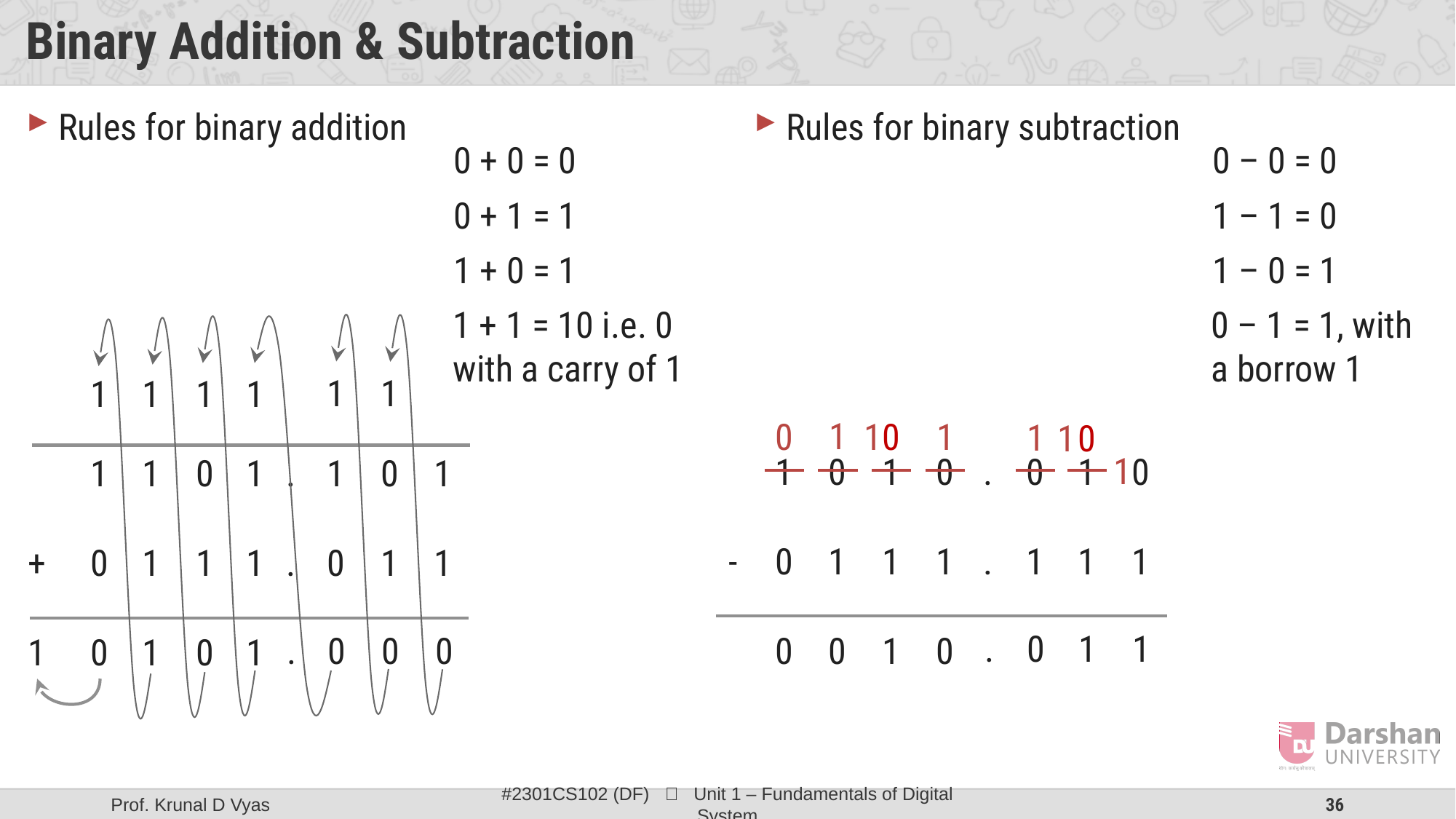

# Binary Addition & Subtraction
Rules for binary subtraction
Rules for binary addition

0 + 0 = 0
0 – 0 = 0
0 + 1 = 1
1 – 1 = 0
1 + 0 = 1
1 – 0 = 1
1 + 1 = 10 i.e. 0 with a carry of 1
0 – 1 = 1, with a borrow 1

1
1
1
1
1
1
1
0
0
1
1
1
1
0
1
0
1
0
1
0
1
0
.
1
0
1
1
1
0
1
.
-
1
1
1
0
1
1
1
.
+
1
1
1
0
0
1
1
.
0
1
1
.
0
1
0
0
0
0
0
.
1
1
0
1
0